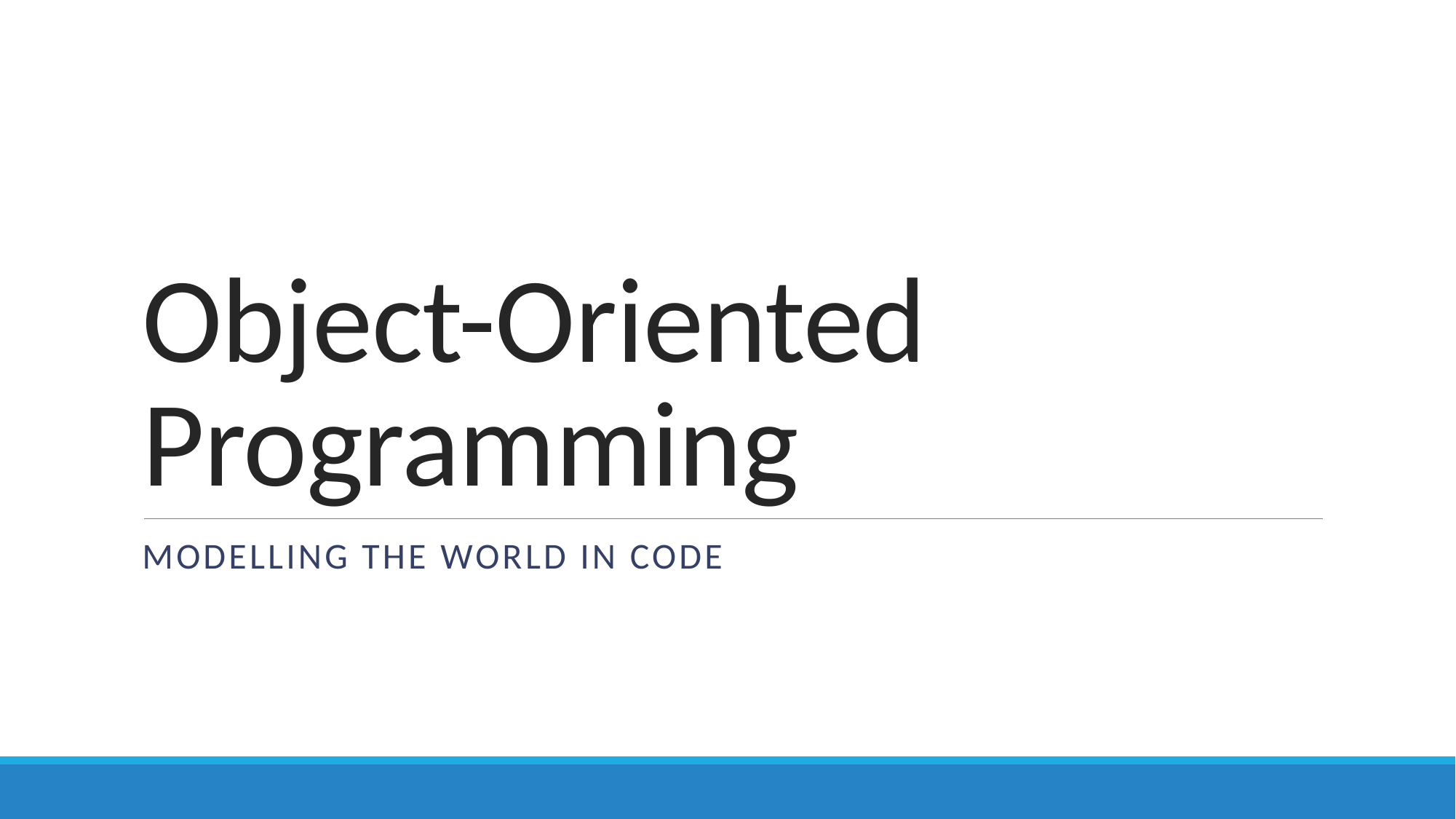

# Object-Oriented Programming
Modelling the world in code